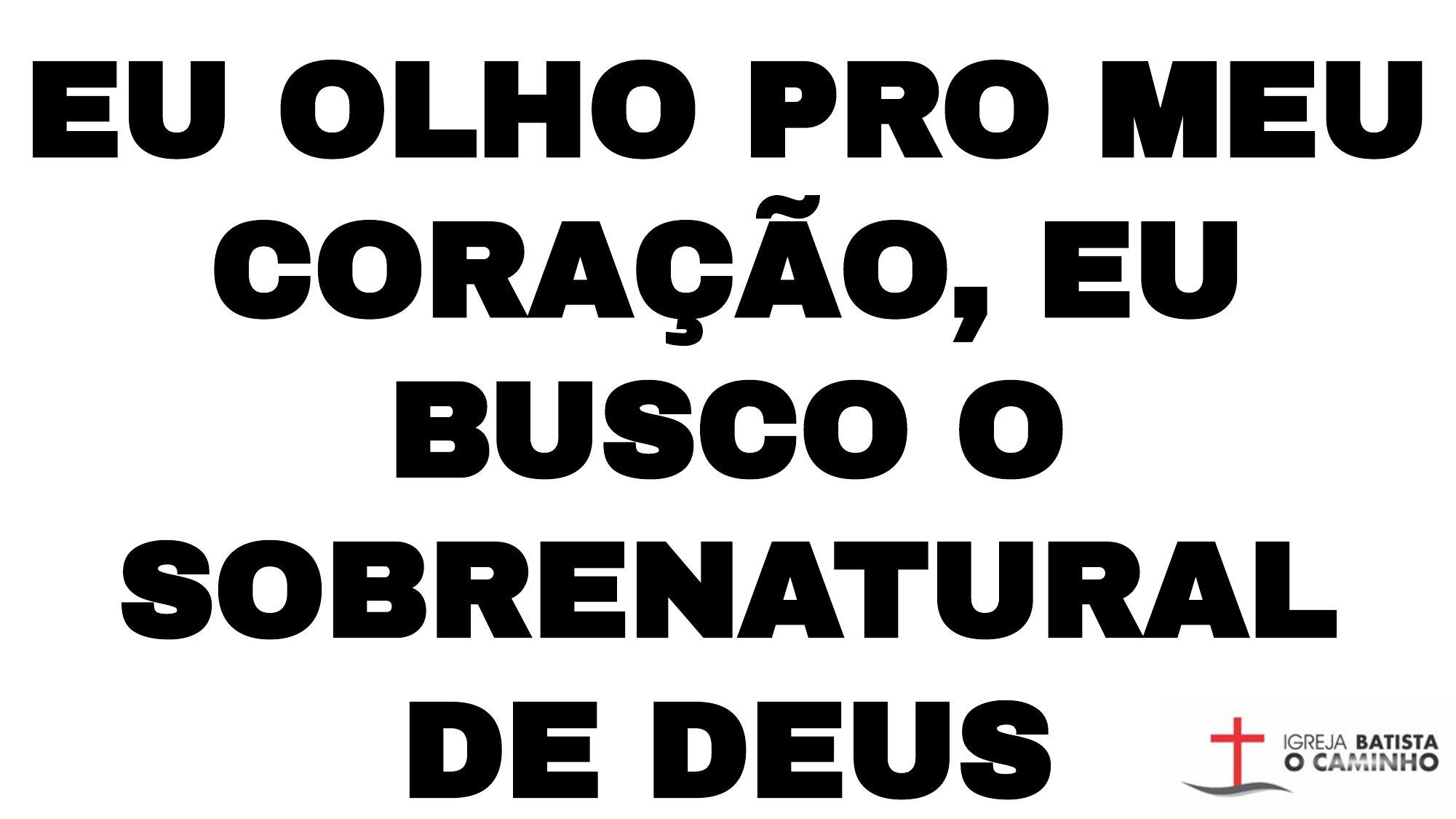

# Eu olho pro meu coração, eu busco o sobrenatural de Deus